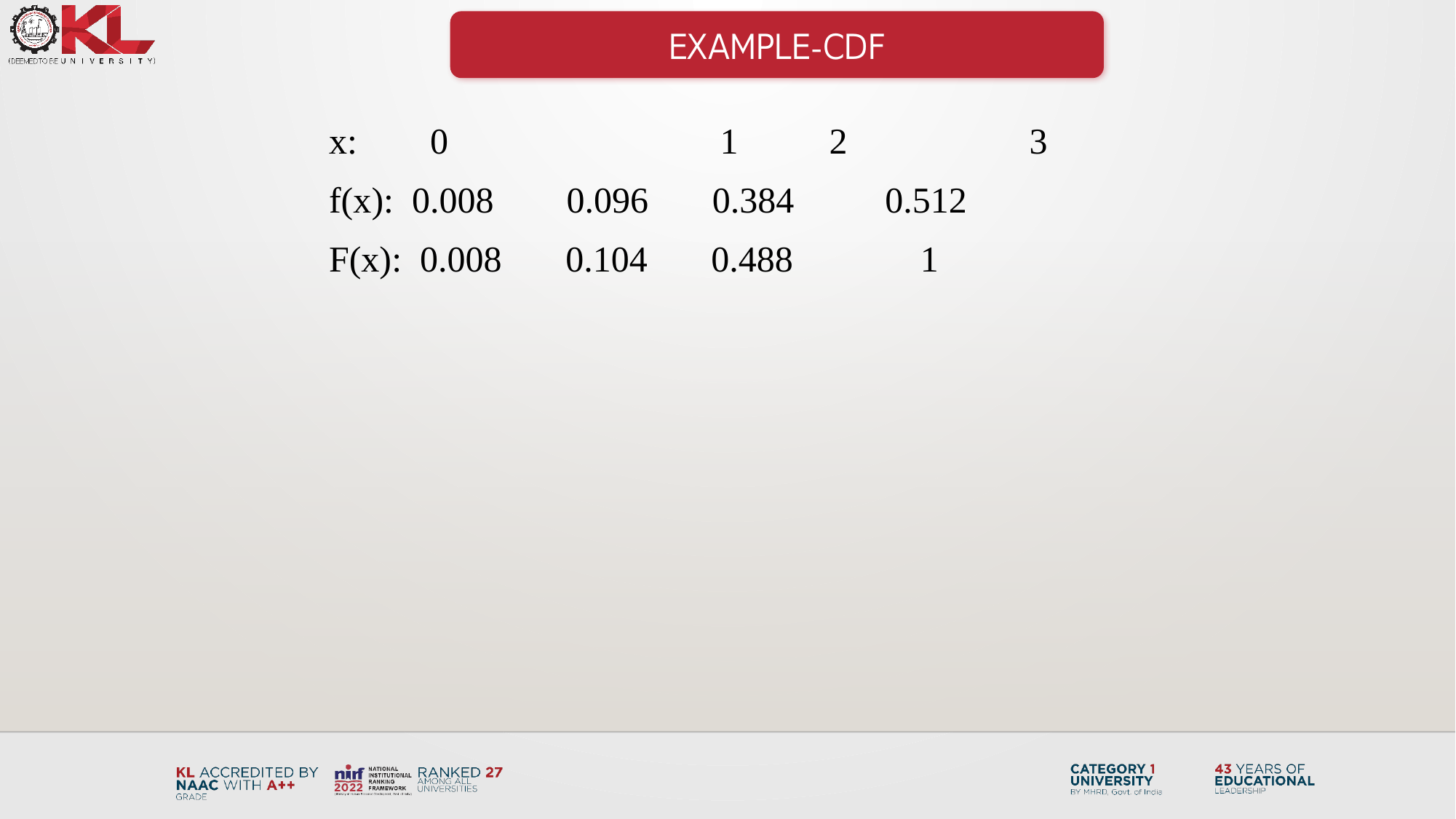

EXAMPLE-CDF
x:        0 		       1 	       2 	                 3
f(x):  0.008        0.096       0.384          0.512
F(x):  0.008       0.104       0.488              1